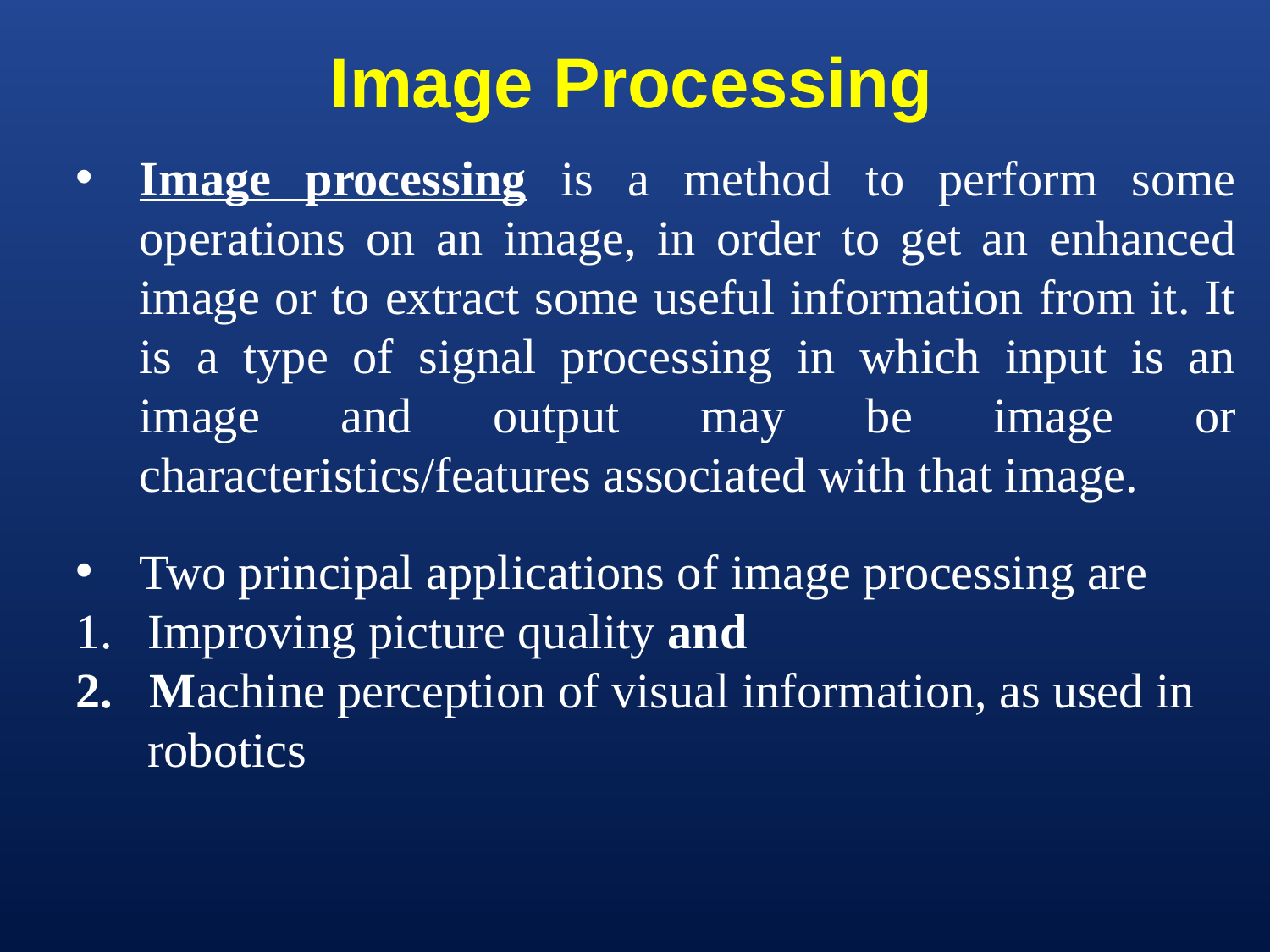

Image Processing
Image processing is a method to perform some operations on an image, in order to get an enhanced image or to extract some useful information from it. It is a type of signal processing in which input is an image and output may be image or characteristics/features associated with that image.

Two principal applications of image processing are
Improving picture quality and
2.   Machine perception of visual information, as used in robotics